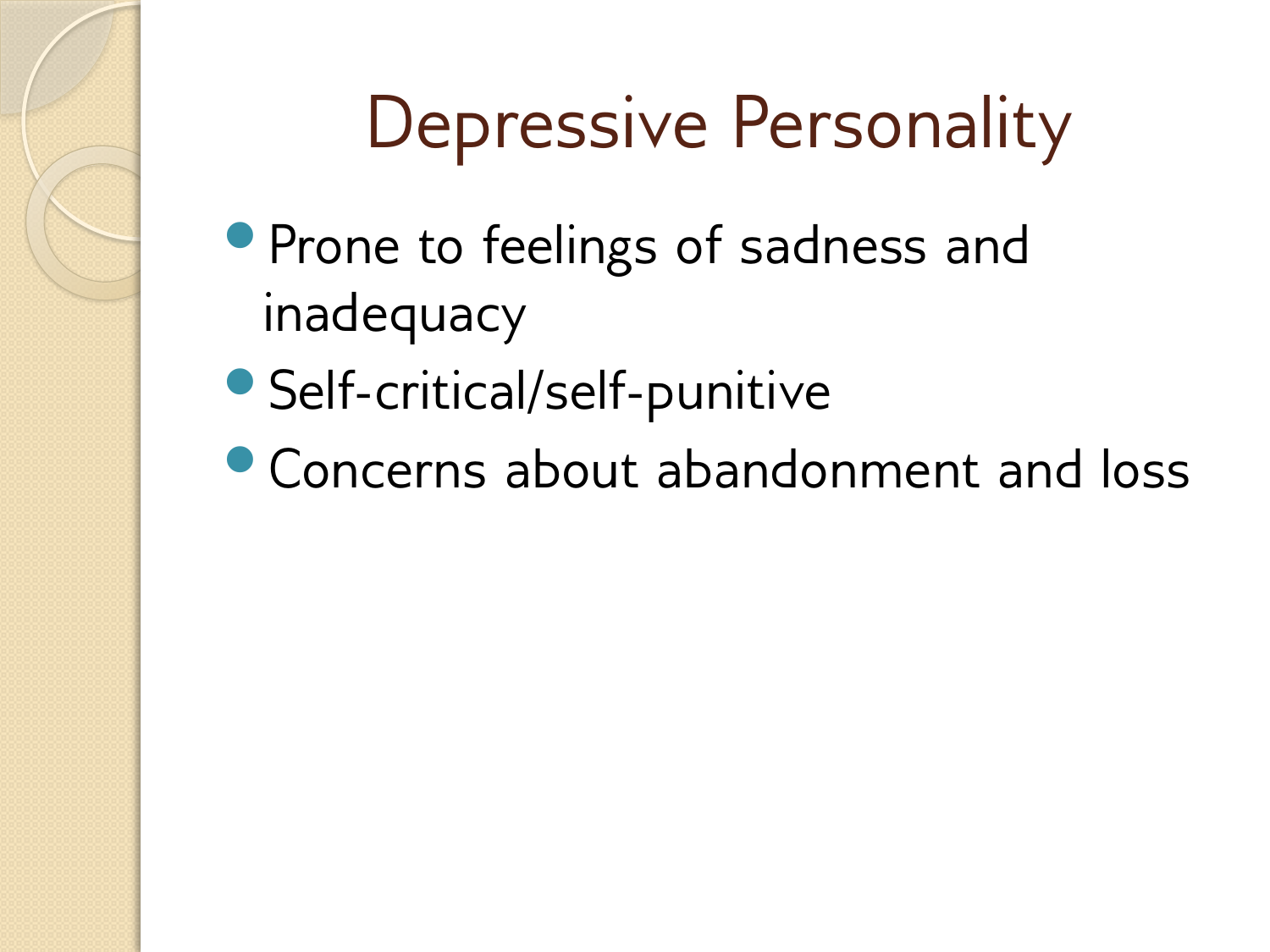

# Depressive Personality
Prone to feelings of sadness and inadequacy
Self-critical/self-punitive
Concerns about abandonment and loss